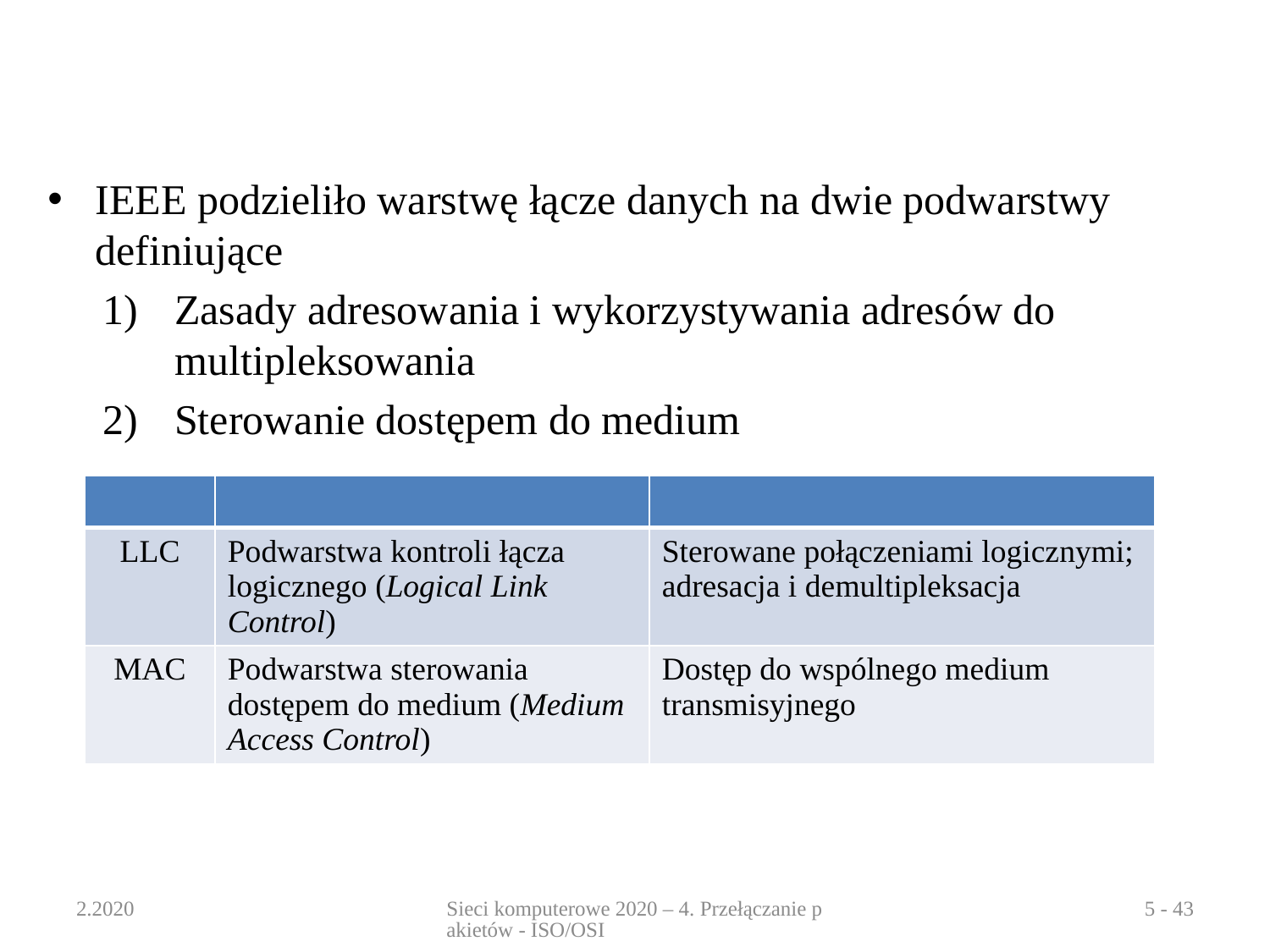

IEEE podzieliło warstwę łącze danych na dwie podwarstwy definiujące
Zasady adresowania i wykorzystywania adresów do multipleksowania
Sterowanie dostępem do medium

|  |  |  |
| --- | --- | --- |
| LLC | Podwarstwa kontroli łącza logicznego (Logical Link Control) | Sterowane połączeniami logicznymi; adresacja i demultipleksacja |
| MAC | Podwarstwa sterowania dostępem do medium (Medium Access Control) | Dostęp do wspólnego medium transmisyjnego |
2.2020
Sieci komputerowe 2020 – 4. Przełączanie pakietów - ISO/OSI
5 - 43